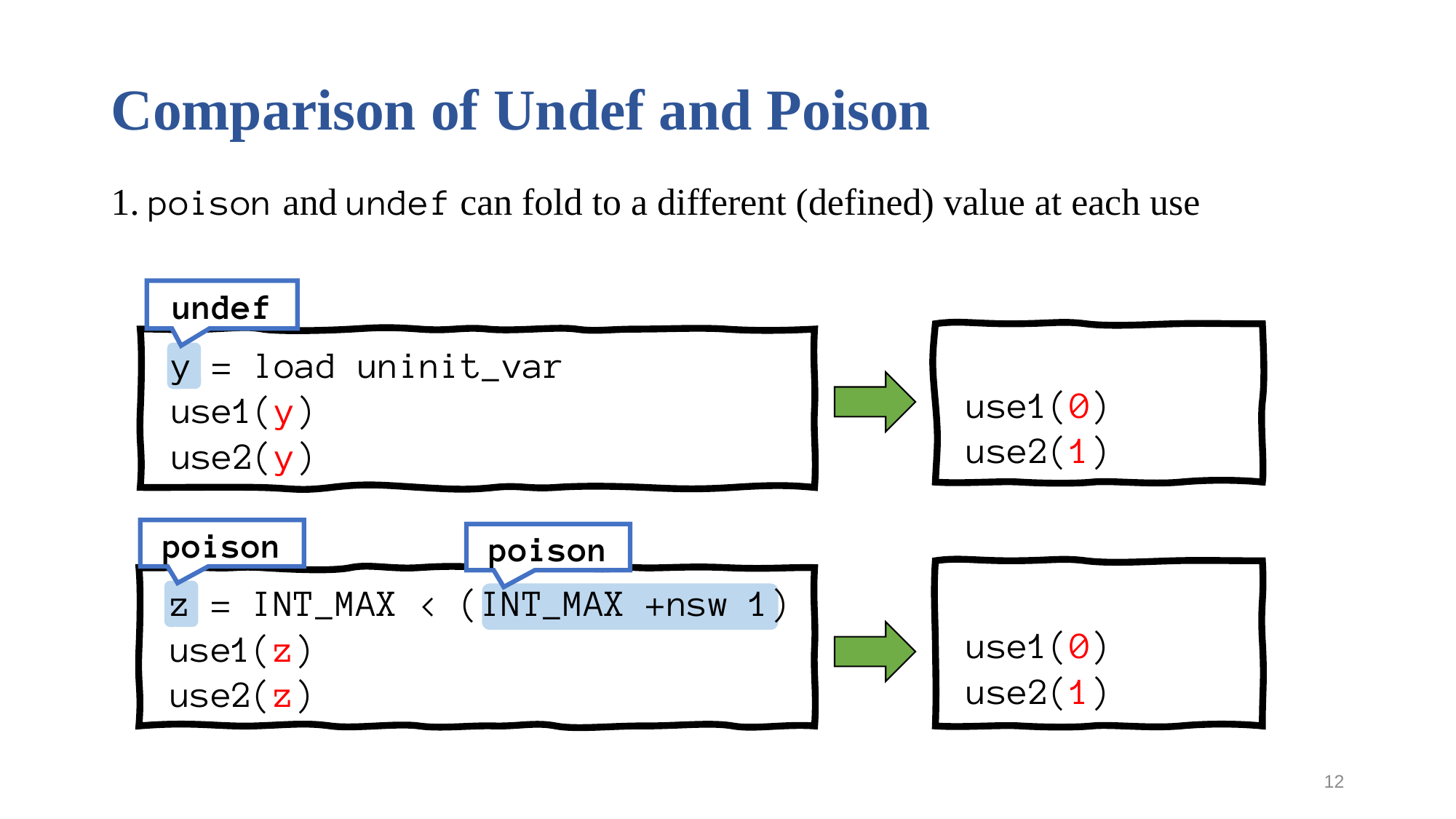

# Comparison of Undef and Poison 1. poison and undef can fold to a different (defined) value at each use
undef

 use1(0)
 use2(1)
 y = load uninit_var
 use1(y)
 use2(y)

poison
poison

 use1(0)
 use2(1)
 z = INT_MAX < (INT_MAX +nsw 1)
 use1(z)
 use2(z)

12